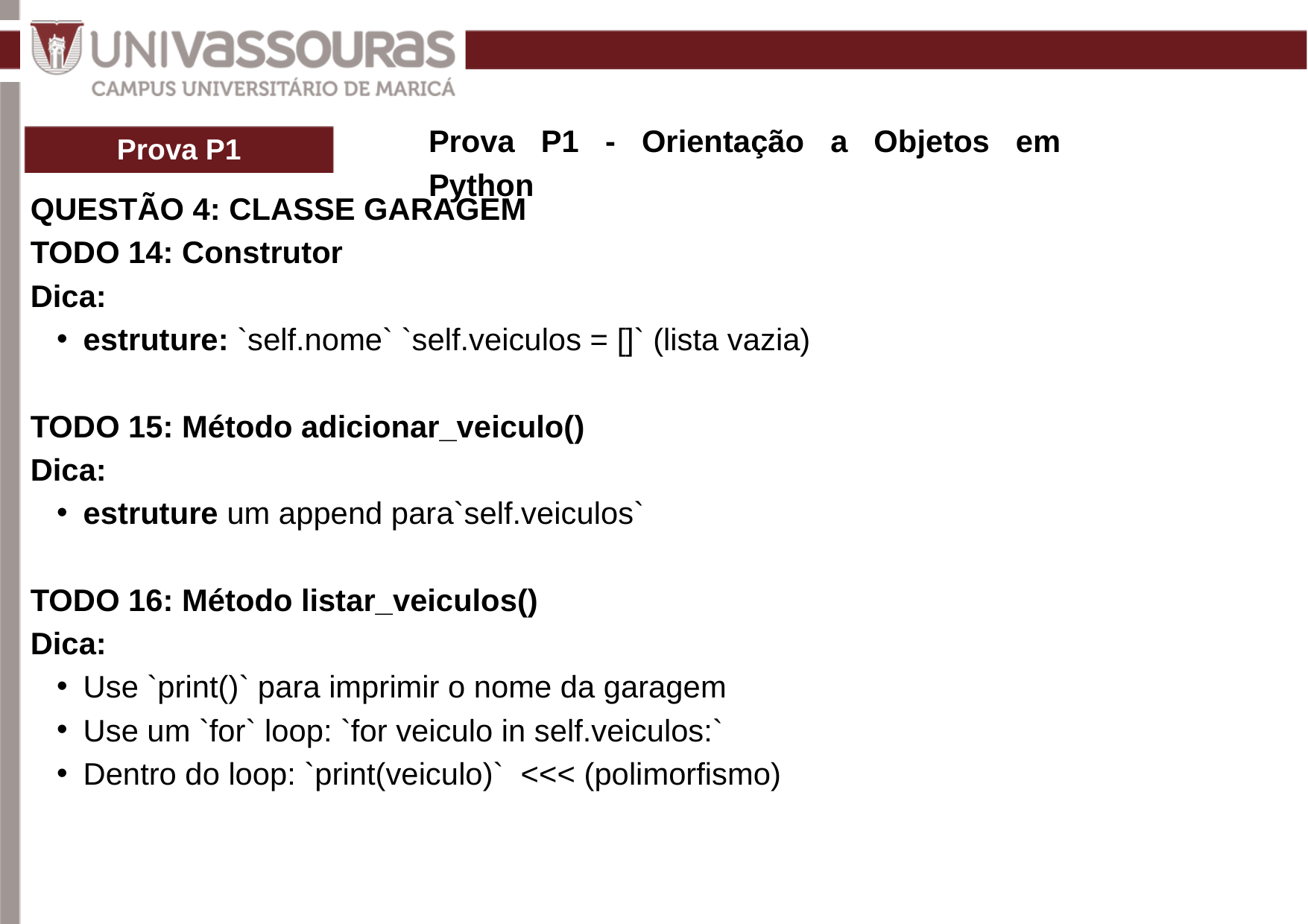

Prova P1 - Orientação a Objetos em Python

Prova P1
QUESTÃO 4: CLASSE GARAGEM
TODO 14: Construtor
Dica:
estruture: `self.nome` `self.veiculos = []` (lista vazia)

TODO 15: Método adicionar_veiculo()
Dica:
estruture um append para`self.veiculos`

TODO 16: Método listar_veiculos()
Dica:
Use `print()` para imprimir o nome da garagem
Use um `for` loop: `for veiculo in self.veiculos:`
Dentro do loop: `print(veiculo)`  <<< (polimorfismo)